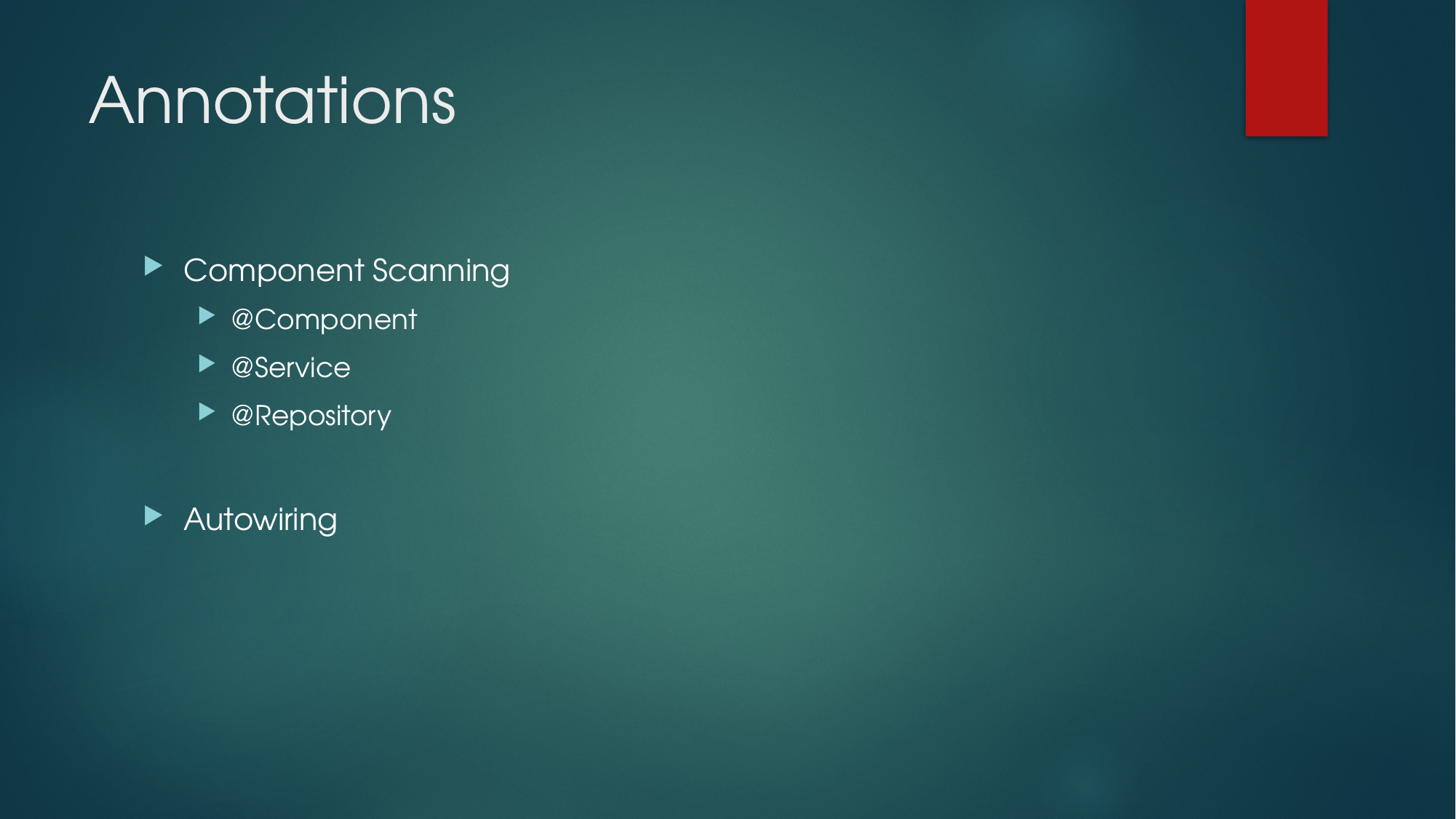

# Annotations
Component Scanning
@Component
@Service
@Repository

Autowiring